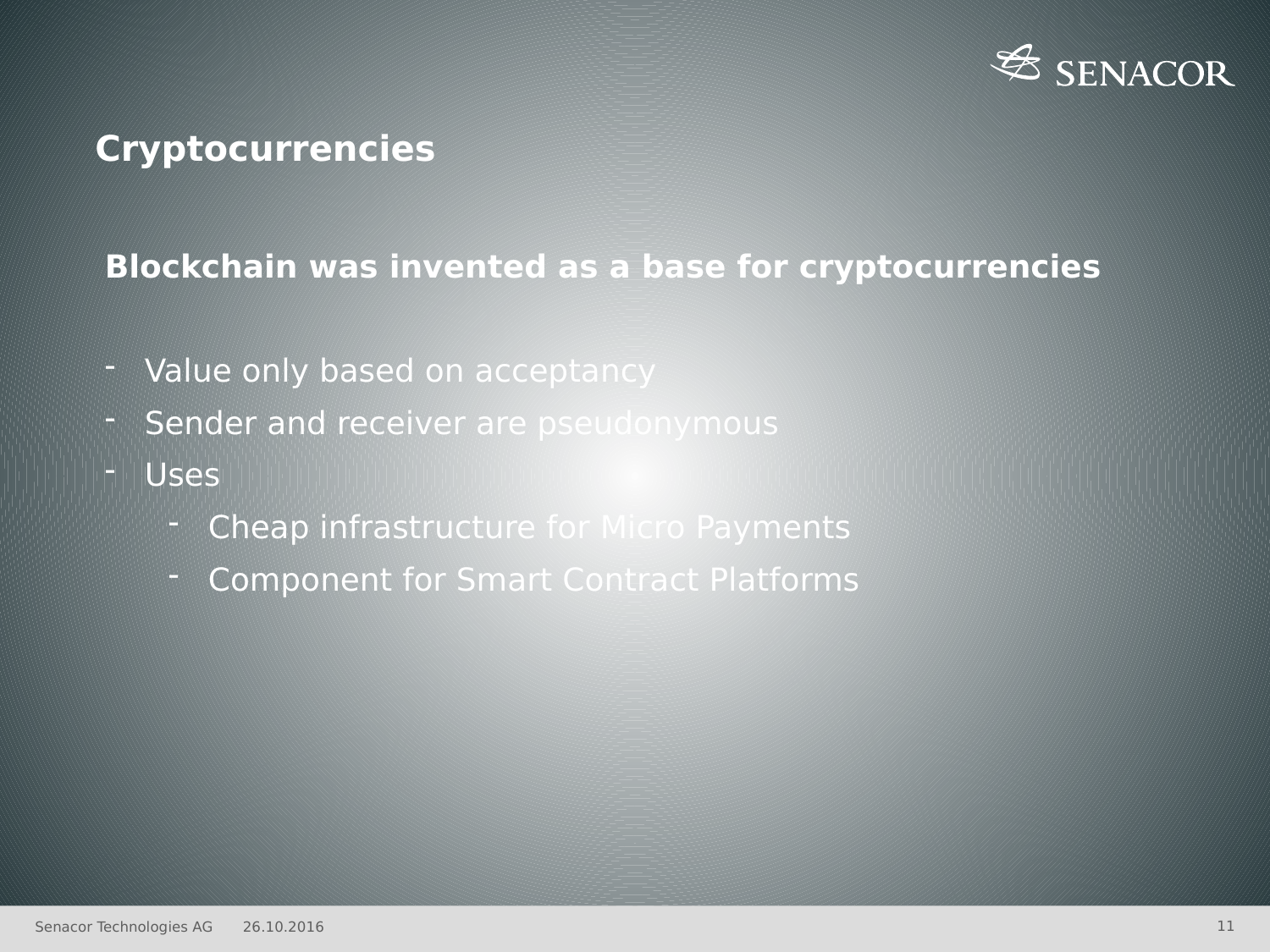

# Cryptocurrencies
Blockchain was invented as a base for cryptocurrencies

Value only based on acceptancy
Sender and receiver are pseudonymous
Uses
Cheap infrastructure for Micro Payments
Component for Smart Contract Platforms
26.10.2016
11